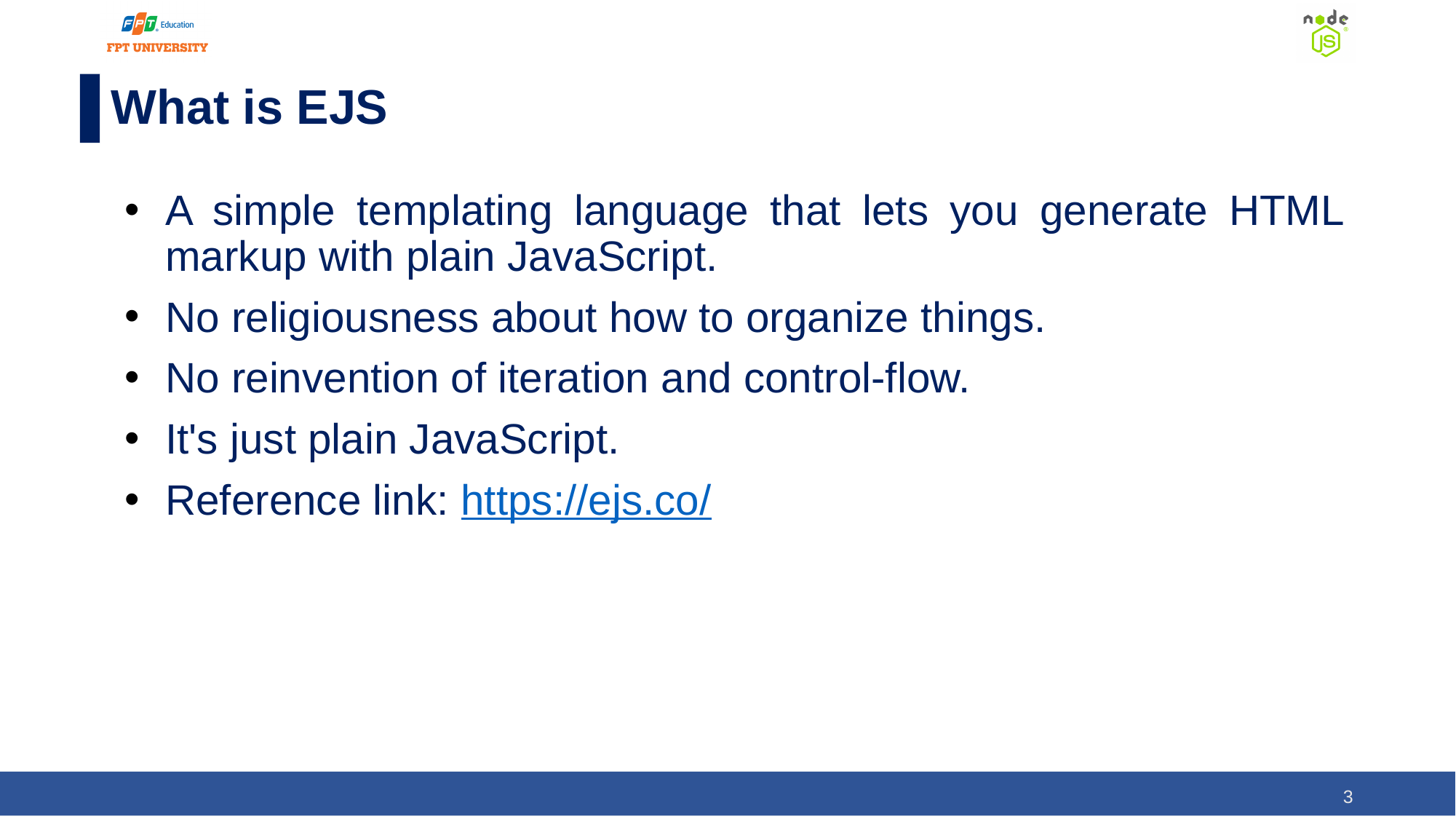

# What is EJS
A simple templating language that lets you generate HTML markup with plain JavaScript.
No religiousness about how to organize things.
No reinvention of iteration and control-flow.
It's just plain JavaScript.
Reference link: https://ejs.co/

3